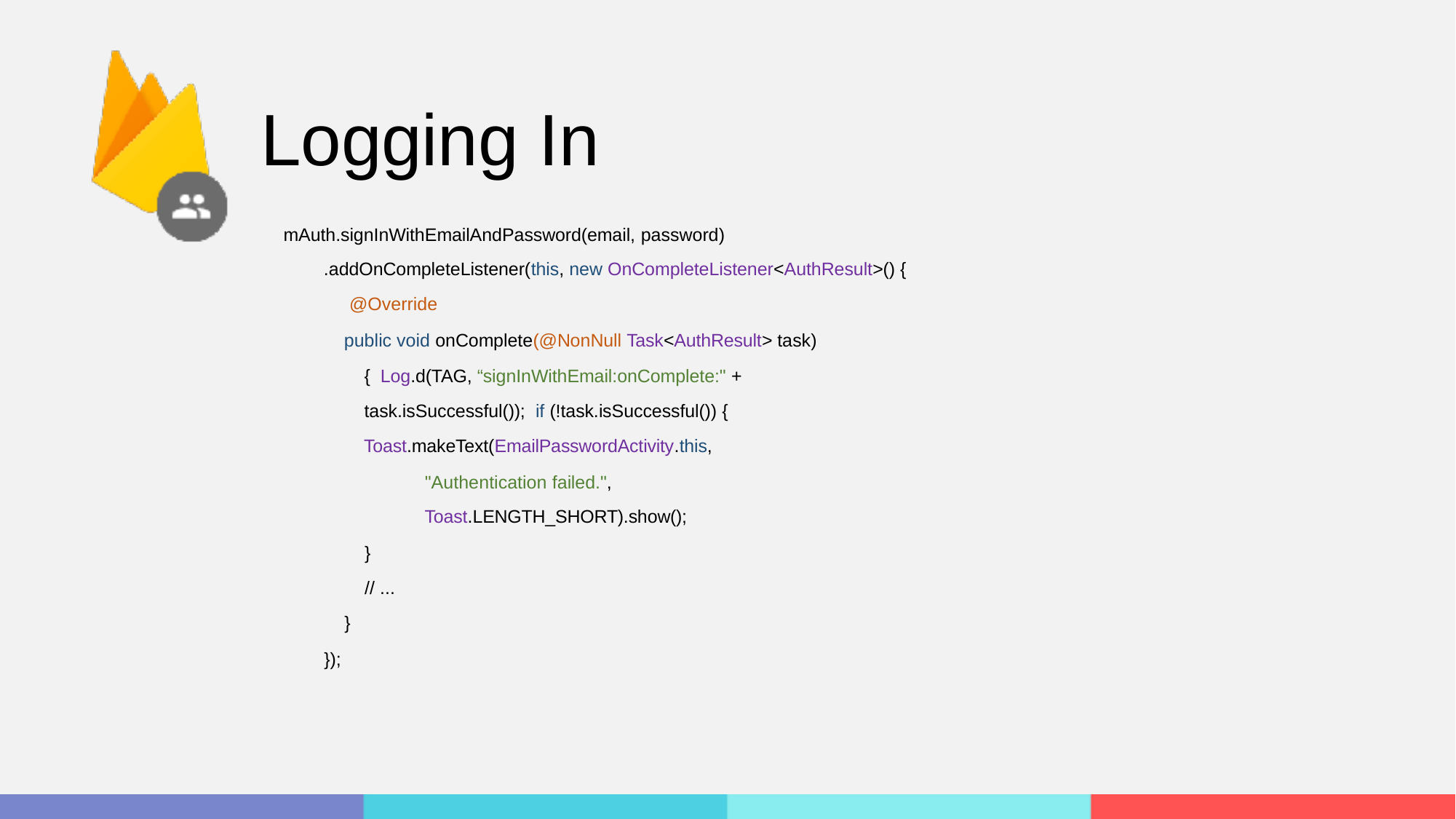

# Logging In
mAuth.signInWithEmailAndPassword(email, password)
.addOnCompleteListener(this, new OnCompleteListener<AuthResult>() {  @Override
public void onComplete(@NonNull Task<AuthResult> task) {  Log.d(TAG, “signInWithEmail:onComplete:" + task.isSuccessful());  if (!task.isSuccessful()) {
Toast.makeText(EmailPasswordActivity.this,
"Authentication failed.",  Toast.LENGTH_SHORT).show();
}
// ...
}
});